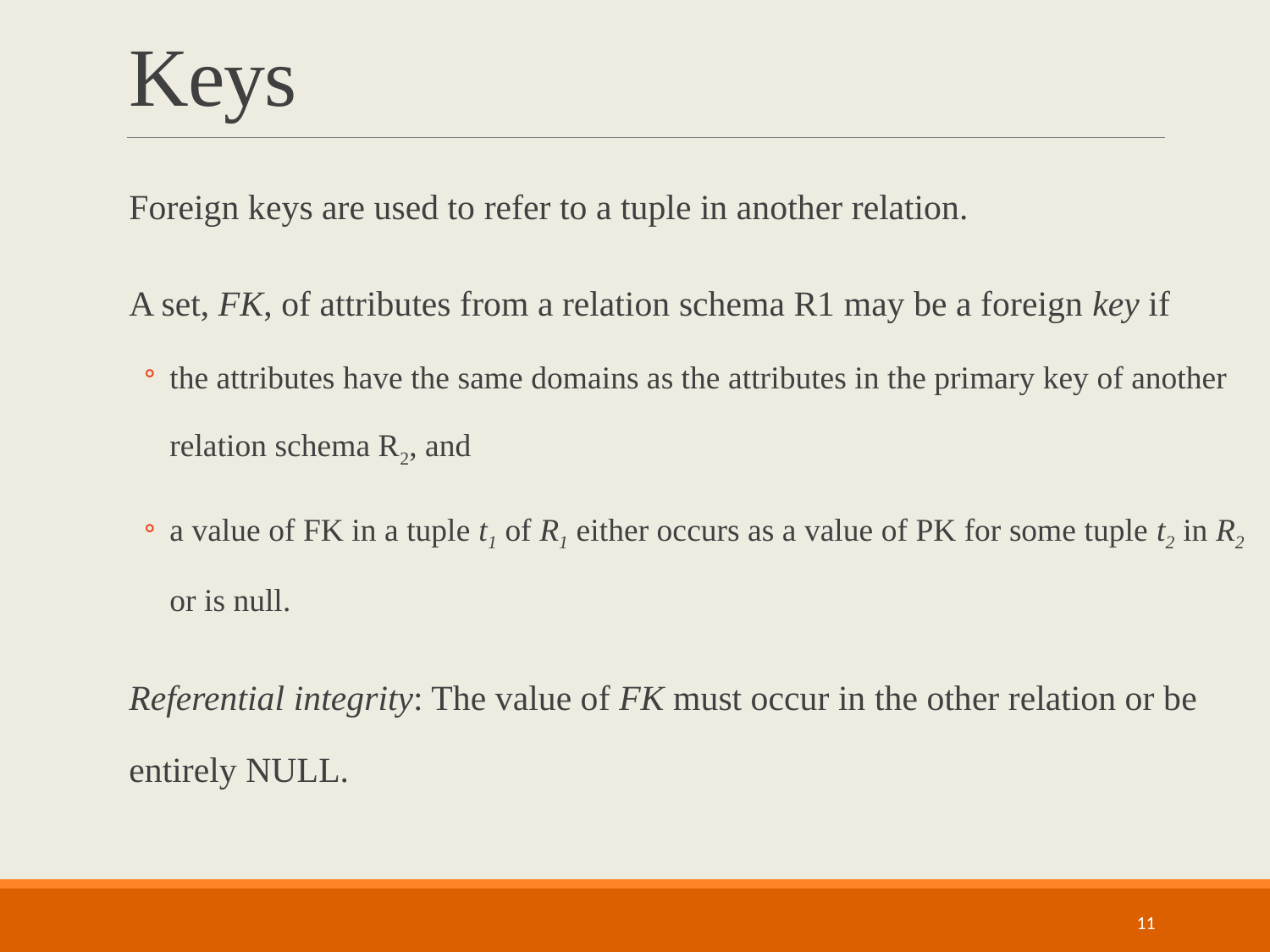

# Keys
Foreign keys are used to refer to a tuple in another relation.
A set, FK, of attributes from a relation schema R1 may be a foreign key if
the attributes have the same domains as the attributes in the primary key of another relation schema R2, and
a value of FK in a tuple t1 of R1 either occurs as a value of PK for some tuple t2 in R2 or is null.
Referential integrity: The value of FK must occur in the other relation or be entirely NULL.
11